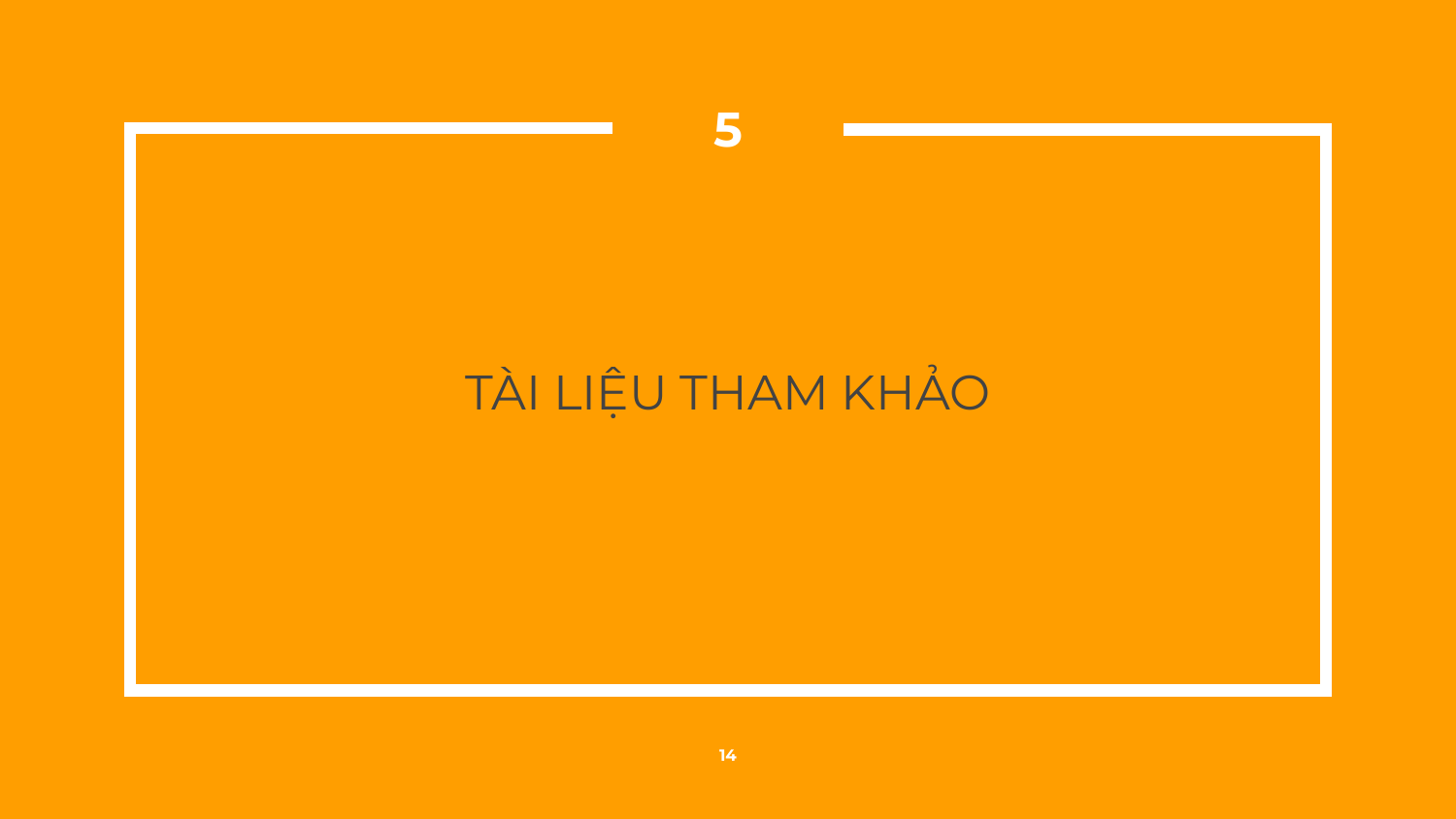

5
# TÀI LIỆU THAM KHẢO
14